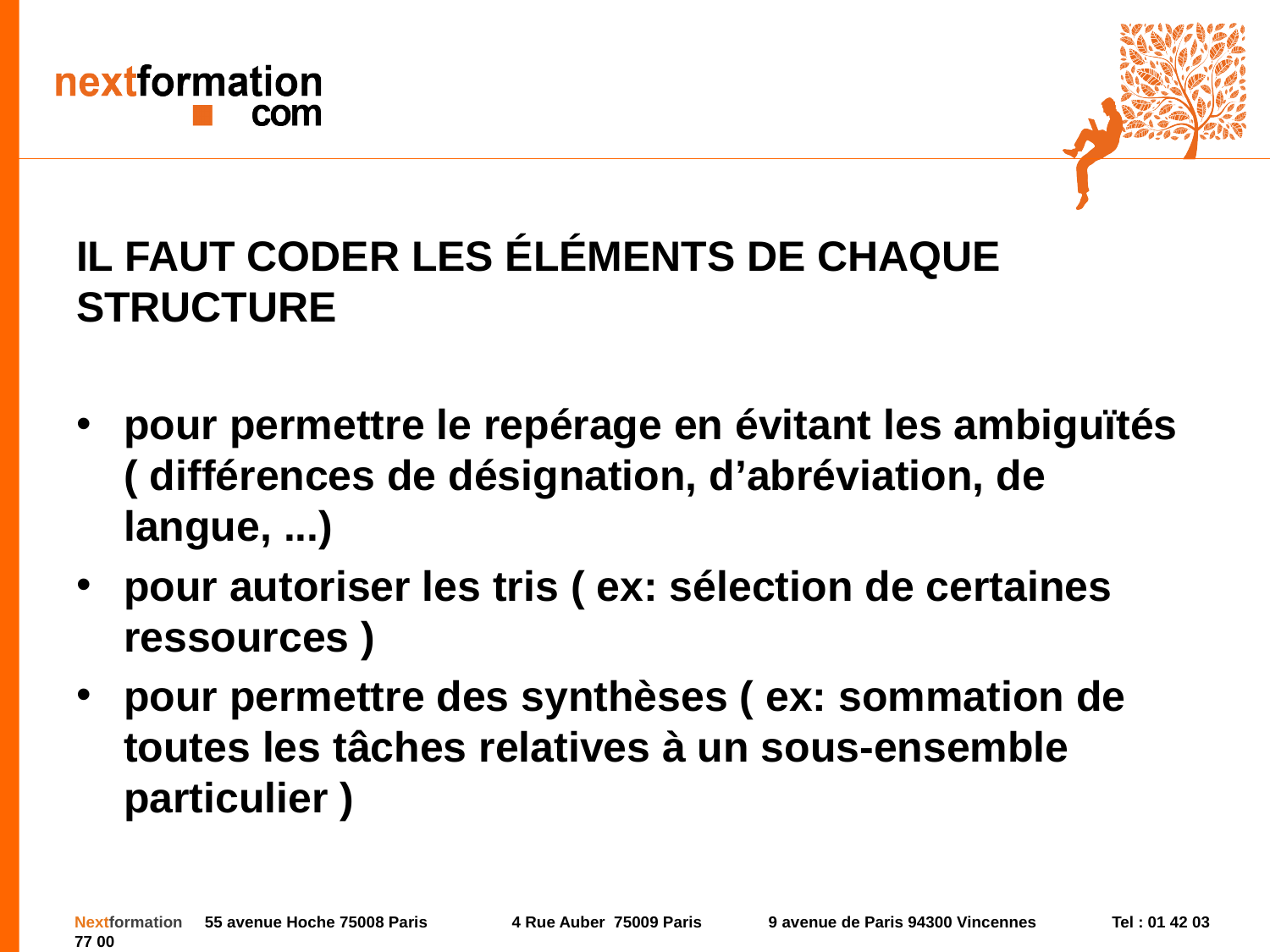

IL FAUT CODER LES ÉLÉMENTS DE CHAQUE STRUCTURE

pour permettre le repérage en évitant les ambiguïtés ( différences de désignation, d’abréviation, de langue, ...)
pour autoriser les tris ( ex: sélection de certaines ressources )
pour permettre des synthèses ( ex: sommation de toutes les tâches relatives à un sous-ensemble particulier )